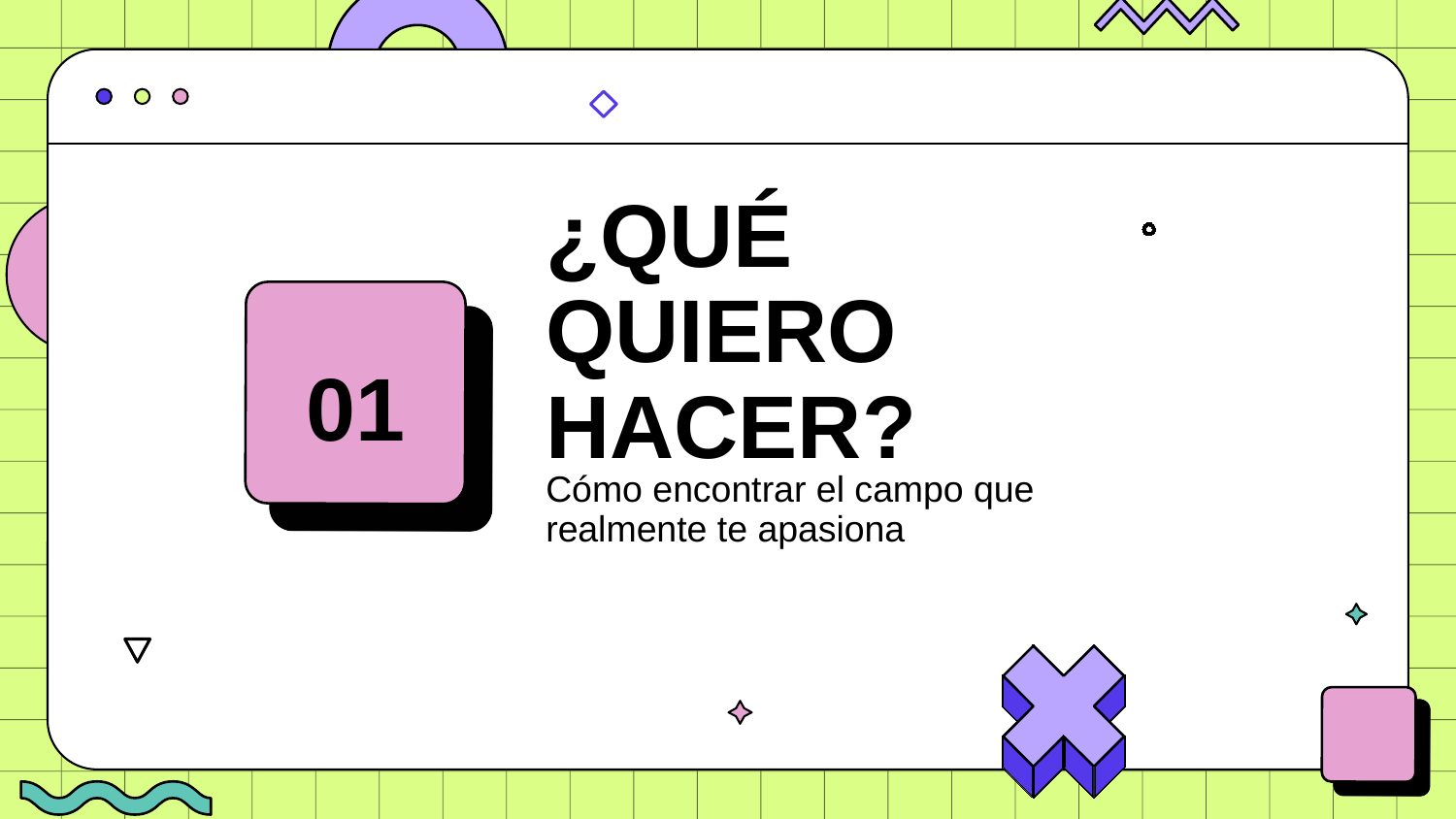

# ¿QUÉ QUIERO HACER?

01
Cómo encontrar el campo que realmente te apasiona